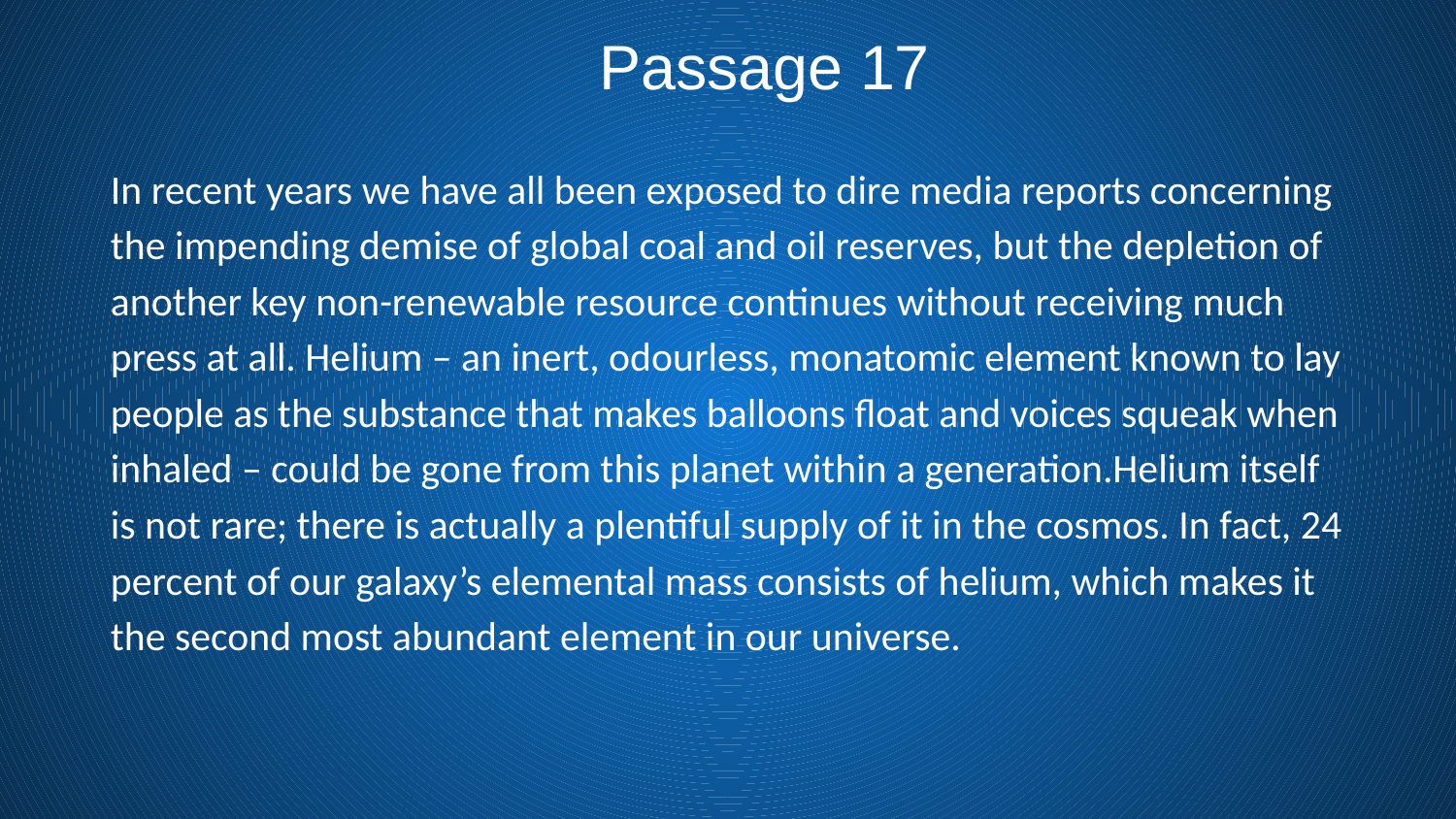

Passage 17
In recent years we have all been exposed to dire media reports concerning the impending demise of global coal and oil reserves, but the depletion of another key non-renewable resource continues without receiving much press at all. Helium – an inert, odourless, monatomic element known to lay people as the substance that makes balloons float and voices squeak when inhaled – could be gone from this planet within a generation.Helium itself is not rare; there is actually a plentiful supply of it in the cosmos. In fact, 24 percent of our galaxy’s elemental mass consists of helium, which makes it the second most abundant element in our universe.